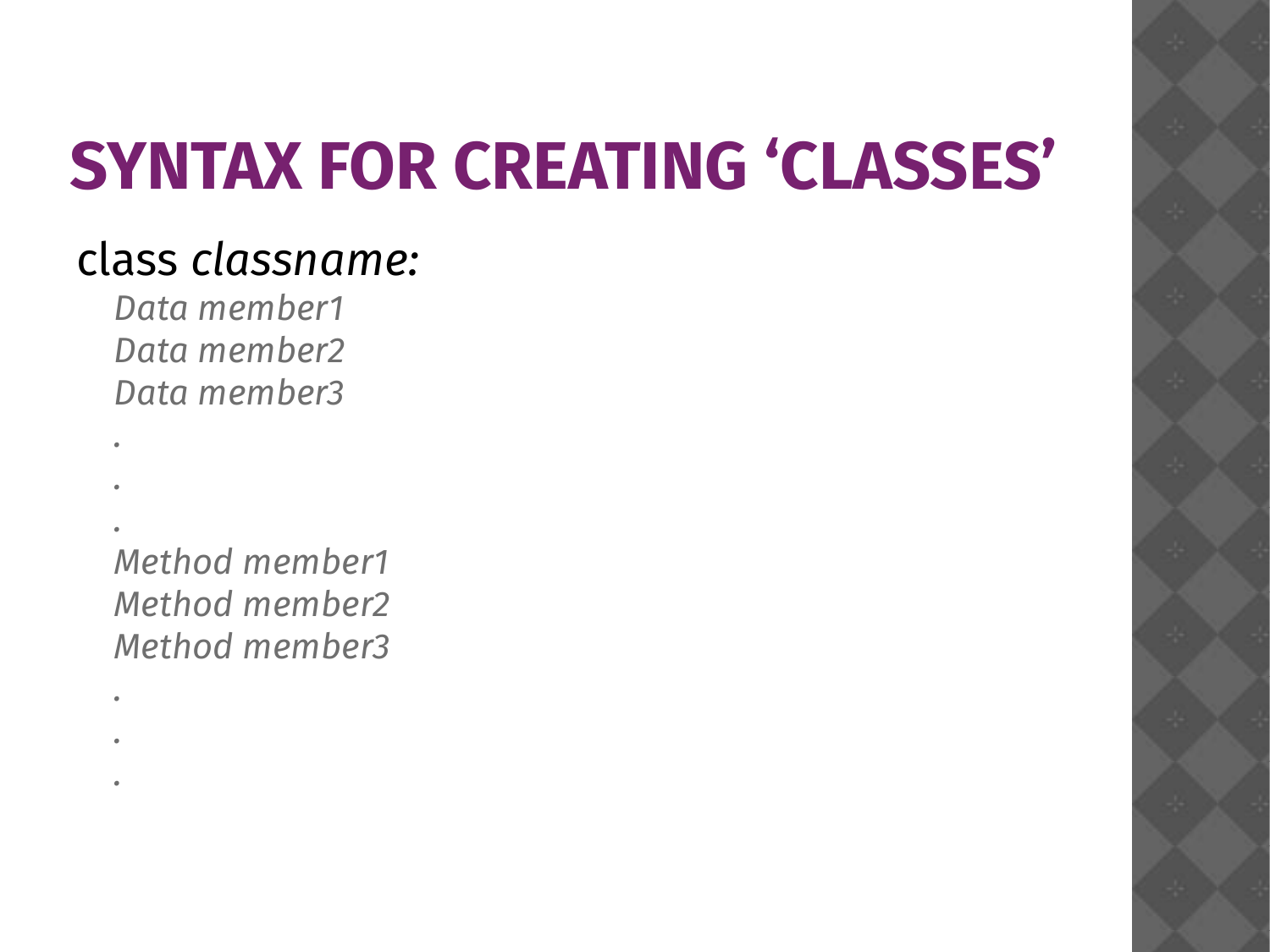

Syntax for creating ‘classes’
class classname:
	Data member1
	Data member2
	Data member3
	.
	.
	.
	Method member1
	Method member2
	Method member3
	.
	.
	.